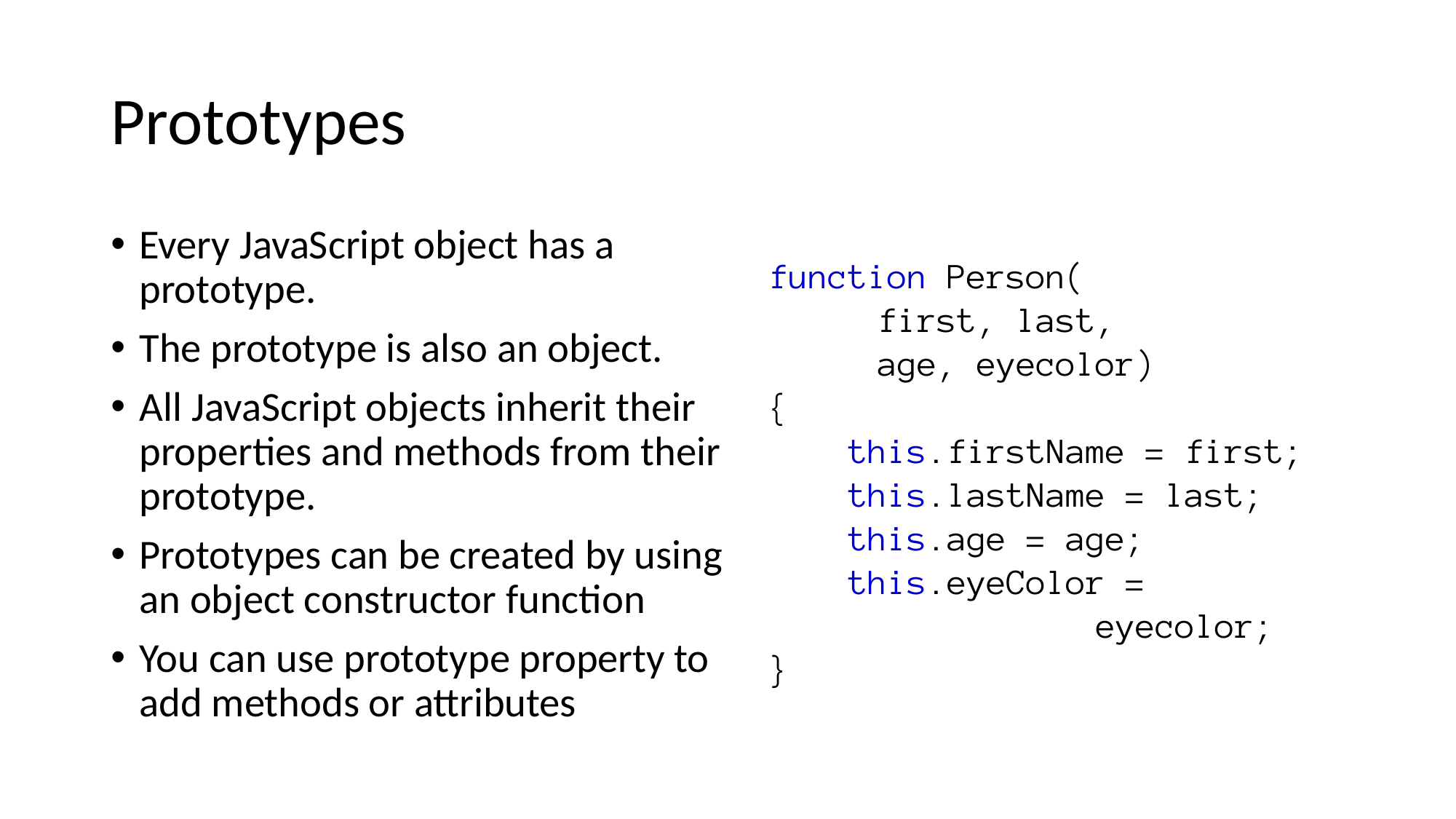

# Prototypes
Every JavaScript object has a prototype.
The prototype is also an object.
All JavaScript objects inherit their properties and methods from their prototype.
Prototypes can be created by using an object constructor function
You can use prototype property to add methods or attributes
function Person(
	first, last,
	age, eyecolor)
{
    this.firstName = first;
    this.lastName = last;
    this.age = age;
    this.eyeColor =
			eyecolor;
}